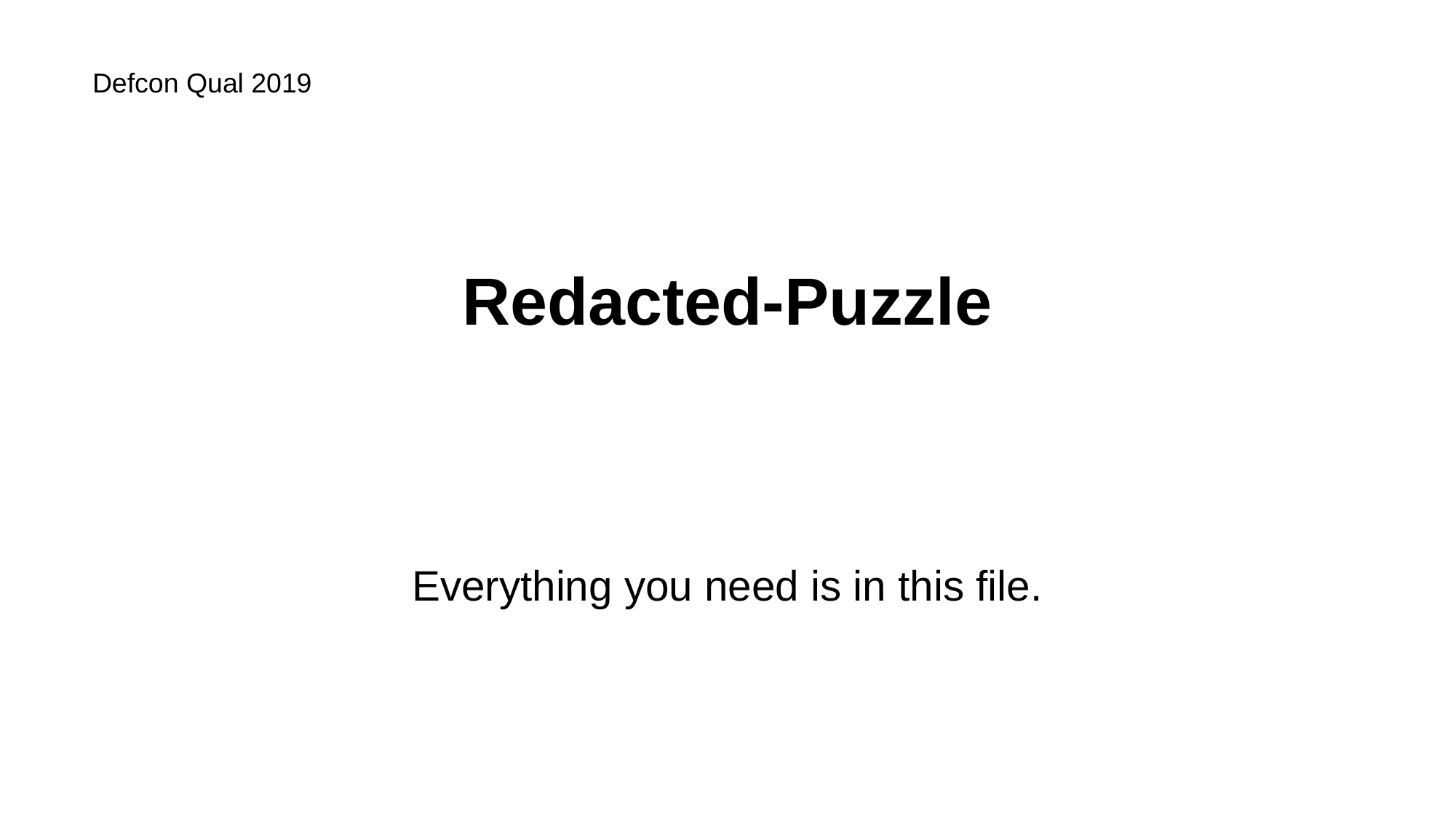

Defcon Qual 2019
# Redacted-Puzzle
Everything you need is in this file.